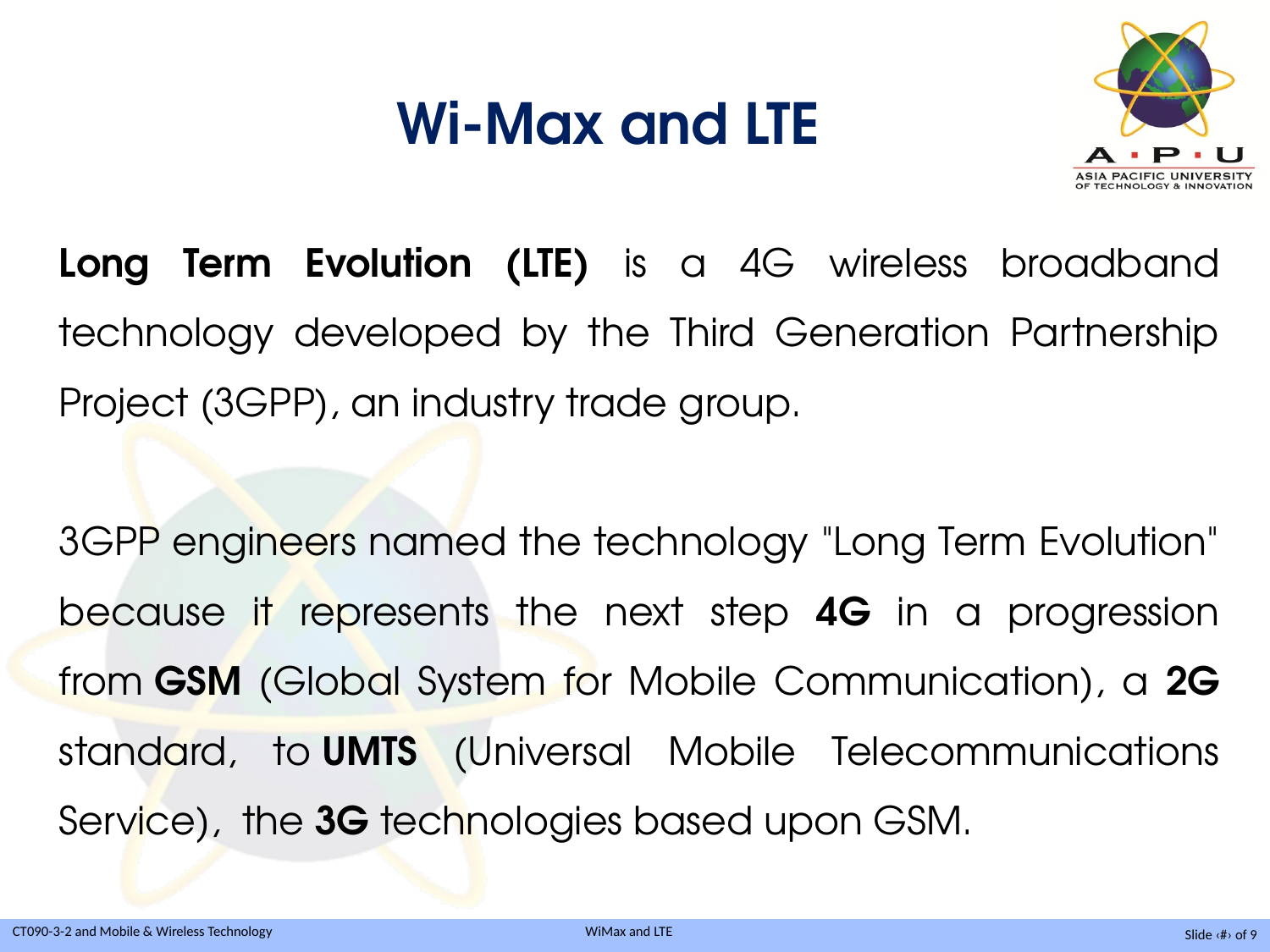

Wi-Max and LTE
Long Term Evolution (LTE) is a 4G wireless broadband technology developed by the Third Generation Partnership Project (3GPP), an industry trade group.

3GPP engineers named the technology "Long Term Evolution" because it represents the next step 4G in a progression from GSM (Global System for Mobile Communication), a 2G standard, to UMTS (Universal Mobile Telecommunications Service),  the 3G technologies based upon GSM.

Slide ‹#› of 9